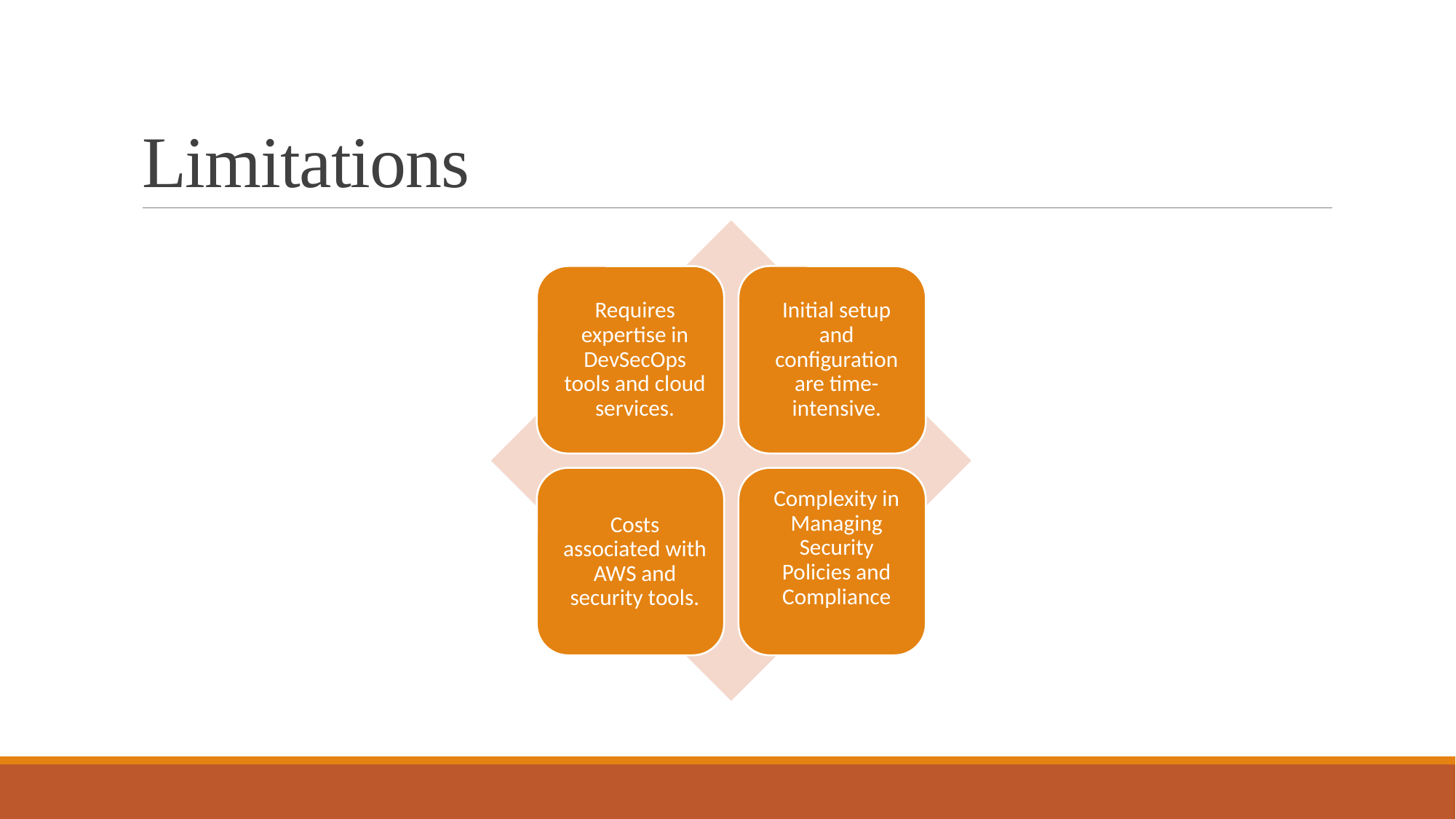

# Limitations
Requires expertise in DevSecOps tools and cloud services.
Initial setup and configuration are time-intensive.
Costs associated with AWS and security tools.
Complexity in Managing Security Policies and Compliance